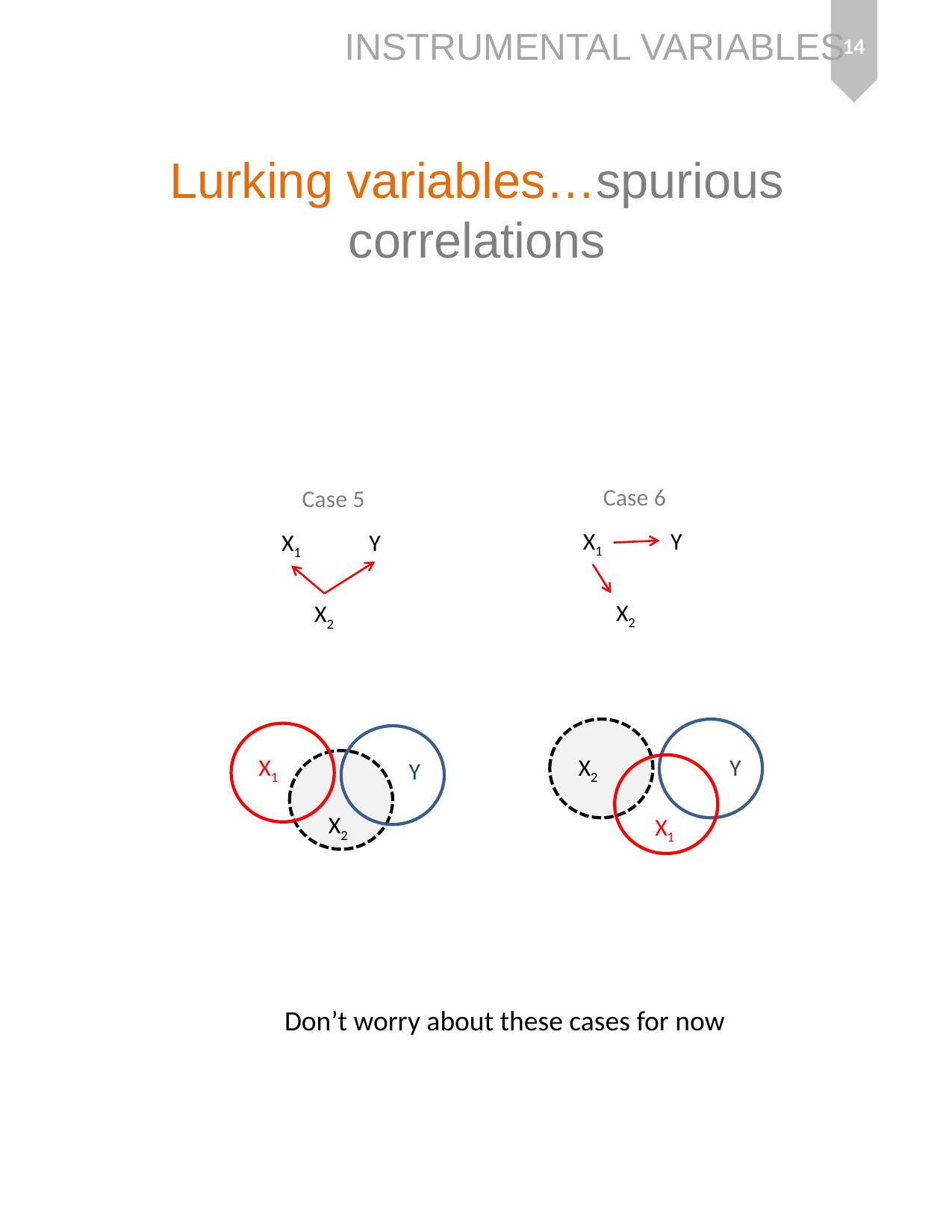

14
# Lurking variables…spurious correlations
Case 6
Case 5
X1
Y
X1
Y
X2
X2

X1
X2
Y

Y

X2
X1
Don’t worry about these cases for now